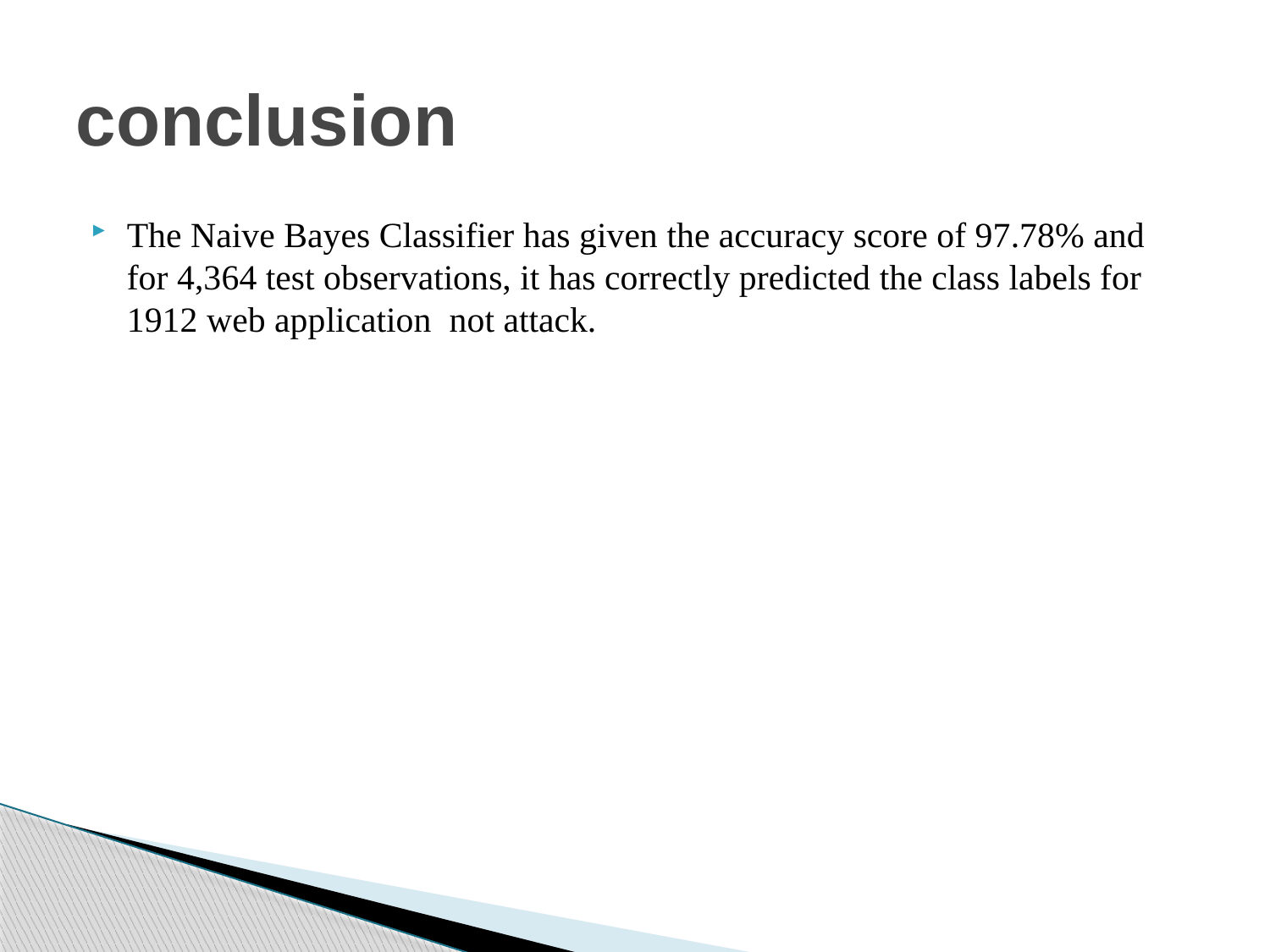

# conclusion
The Naive Bayes Classifier has given the accuracy score of 97.78% and for 4,364 test observations, it has correctly predicted the class labels for 1912 web application  not attack.